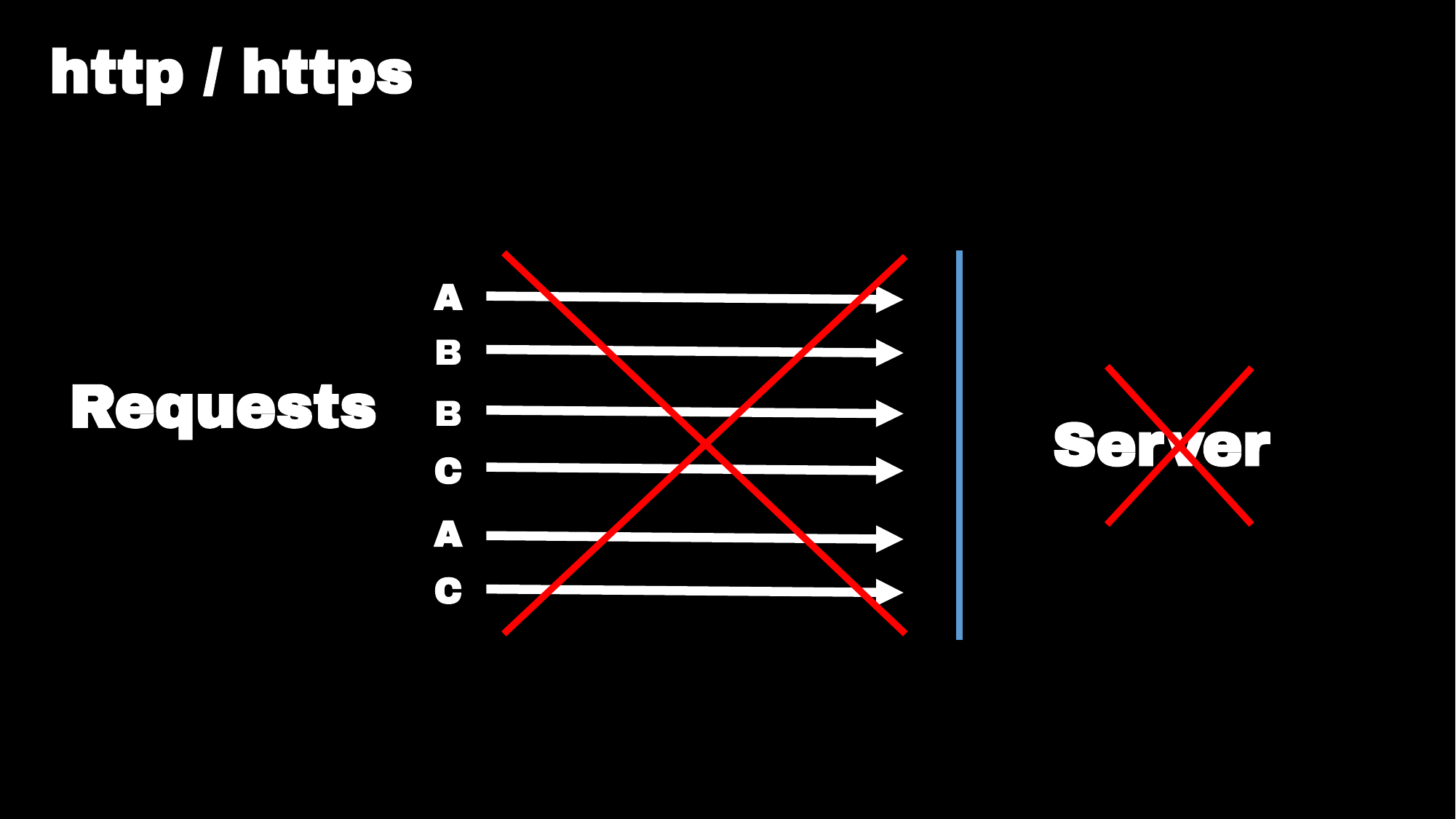

http / https
A
B
Requests
B
Server
C
A
C